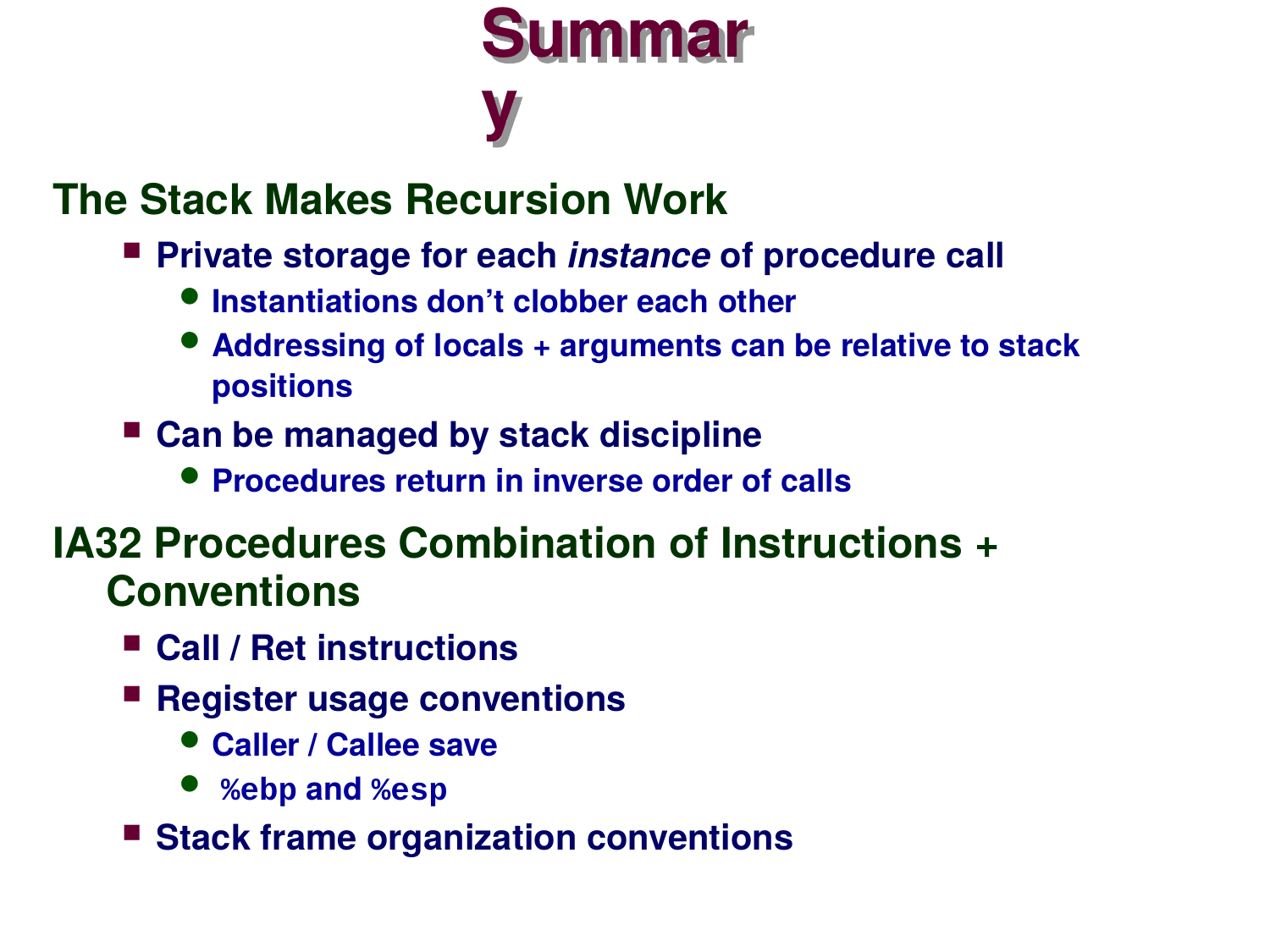

# Summary
The Stack Makes Recursion Work
Private storage for each instance of procedure call
Instantiations don’t clobber each other
Addressing of locals + arguments can be relative to stack positions
Can be managed by stack discipline
Procedures return in inverse order of calls
IA32 Procedures Combination of Instructions + Conventions
Call / Ret instructions
Register usage conventions
Caller / Callee save
 %ebp and %esp
Stack frame organization conventions